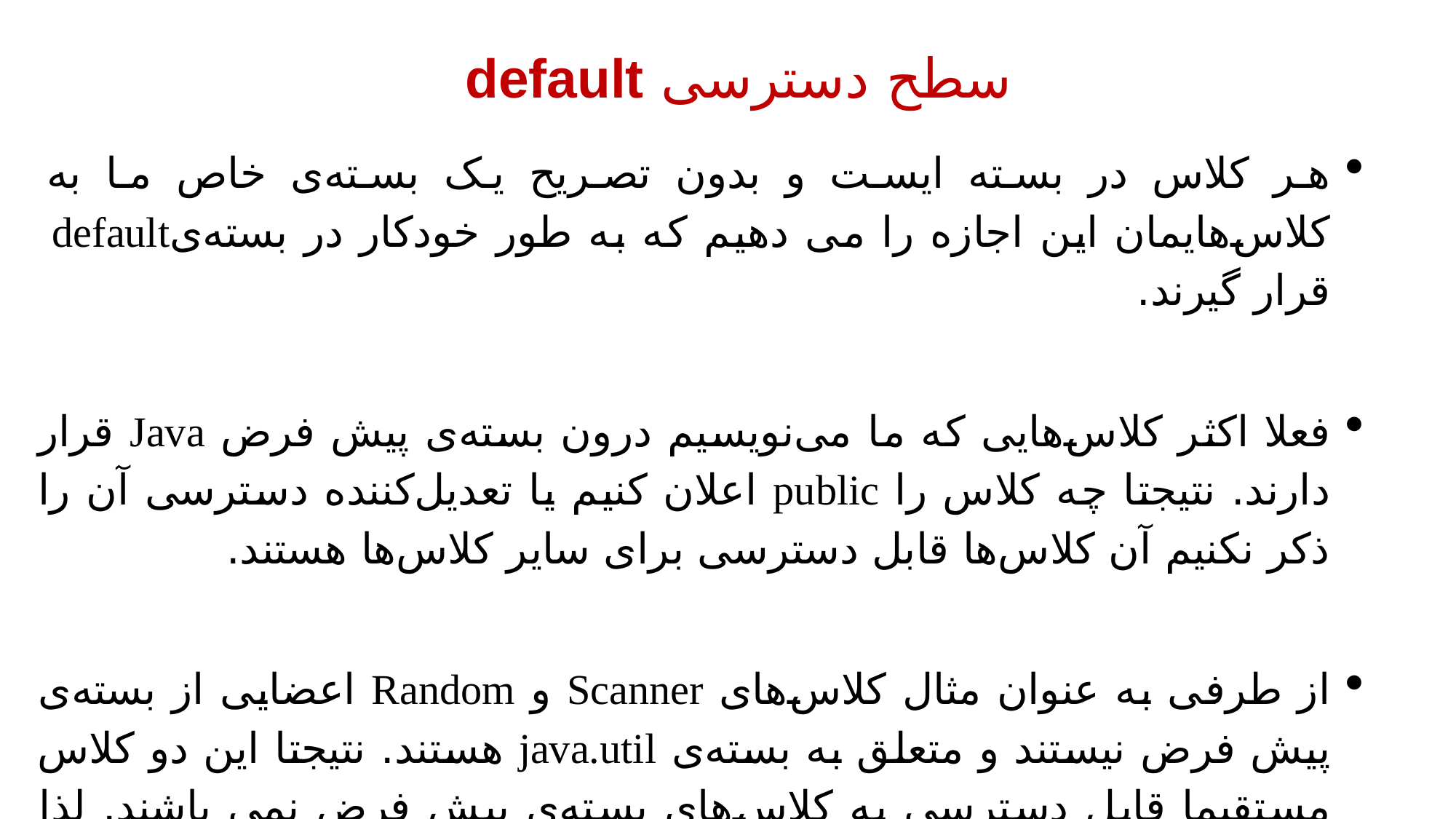

سطح دسترسی default
هر کلاس در بسته ایست و بدون تصریح یک بسته‌ی خاص ما به کلاس‌هایمان این اجازه را می دهیم که به طور خودکار در بسته‌یdefault  قرار گیرند.

فعلا اکثر کلاس‌هایی که ما می‌نویسیم درون بسته‌ی پیش فرض Java قرار دارند. نتیجتا چه کلاس را public اعلان کنیم یا تعدیل‌کننده دسترسی آن را ذکر نکنیم آن کلاس‌ها قابل دسترسی برای سایر کلاس‌ها هستند.

از طرفی به عنوان مثال کلاس‌های Scanner و Random اعضایی از بسته‌ی پیش فرض نیستند و متعلق به بسته‌ی java.util هستند. نتیجتا این دو کلاس مستقیما قابل دسترسی به کلاس‌های بسته‌ی پیش فرض نمی باشند. لذا استفاده از دستورالعمل import الزامیست.